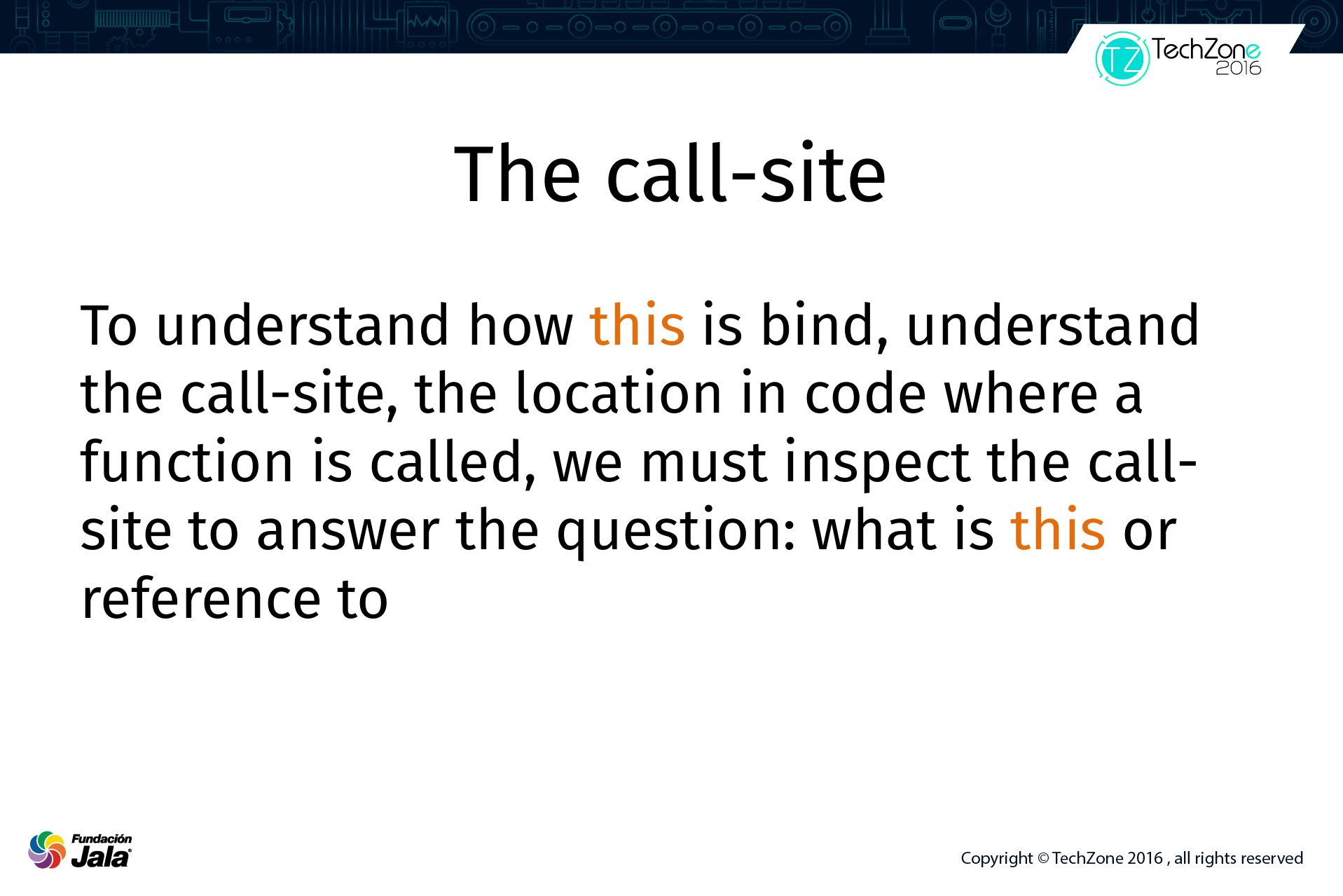

# The call-site
To understand how this is bind, understand the call-site, the location in code where a function is called, we must inspect the call-site to answer the question: what is this or reference to